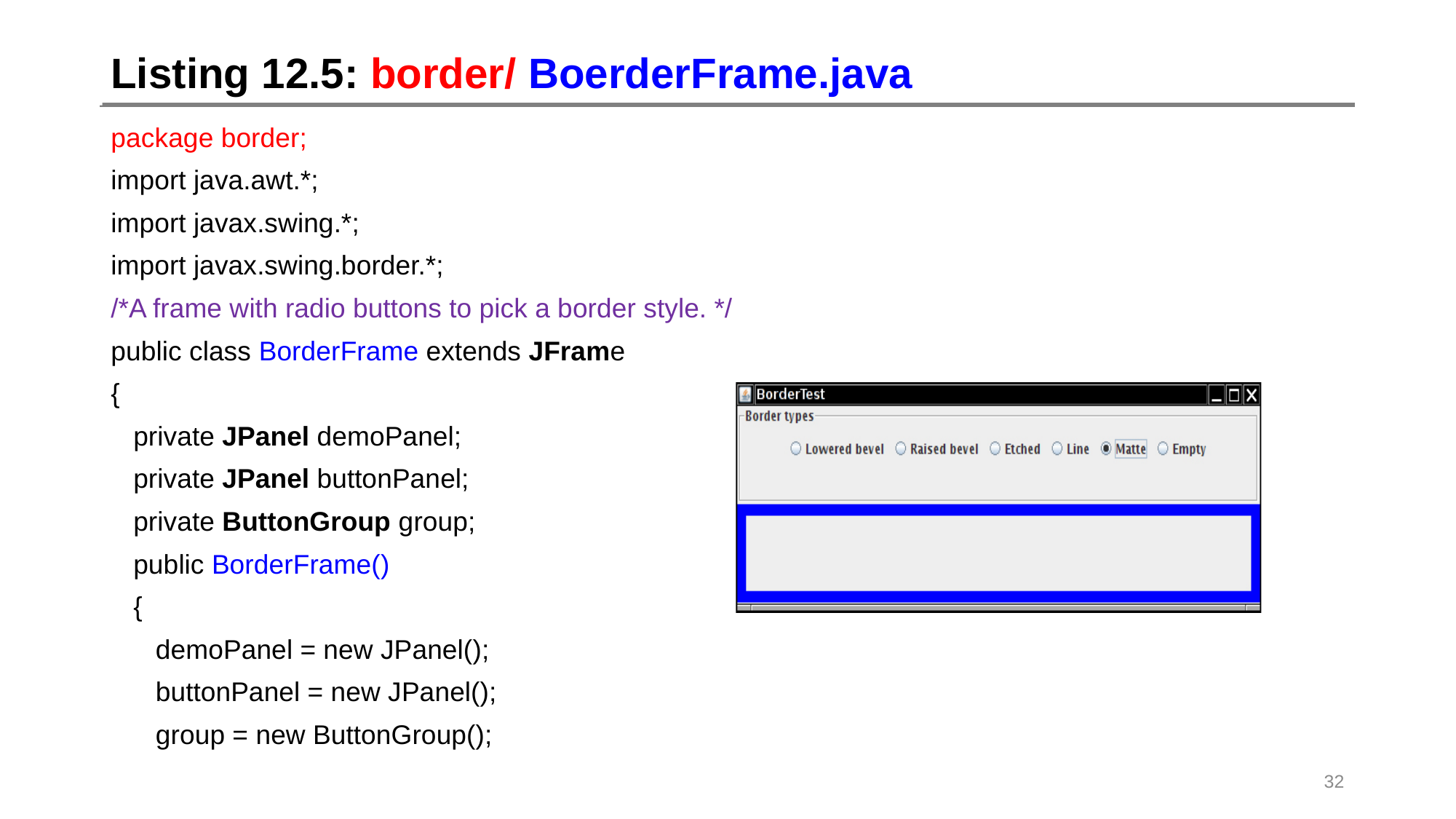

# Listing 12.5: border/ BoerderFrame.java
package border;
import java.awt.*;
import javax.swing.*;
import javax.swing.border.*;
/*A frame with radio buttons to pick a border style. */
public class BorderFrame extends JFrame
{
   private JPanel demoPanel;
   private JPanel buttonPanel;
   private ButtonGroup group;
   public BorderFrame()
   {
      demoPanel = new JPanel();
      buttonPanel = new JPanel();
      group = new ButtonGroup();

32